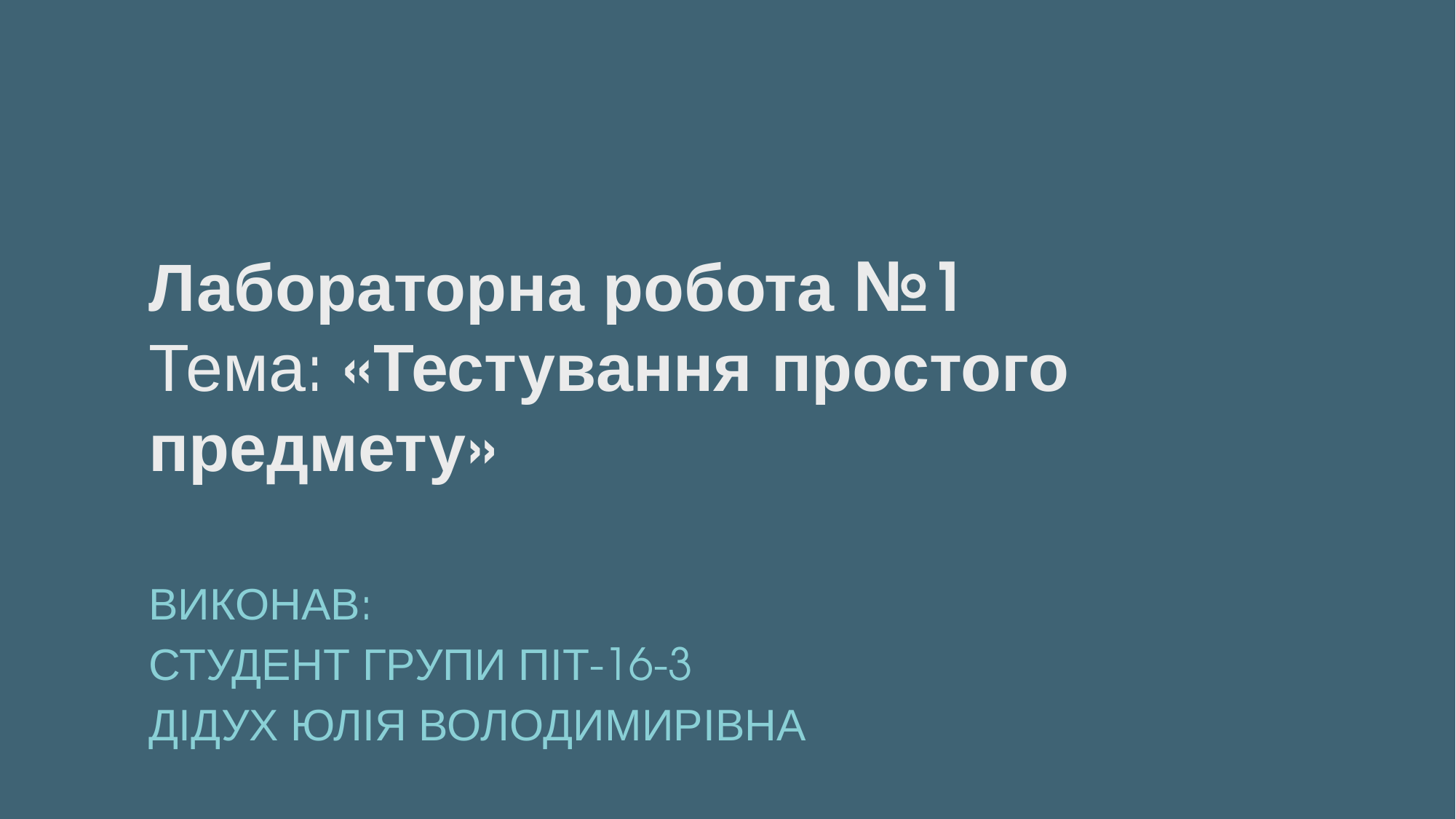

# Лабораторна робота №1 Тема: «Тестування простого предмету»
Виконав:
Студент групи Піт-16-3
Дідух Юлія Володимирівна